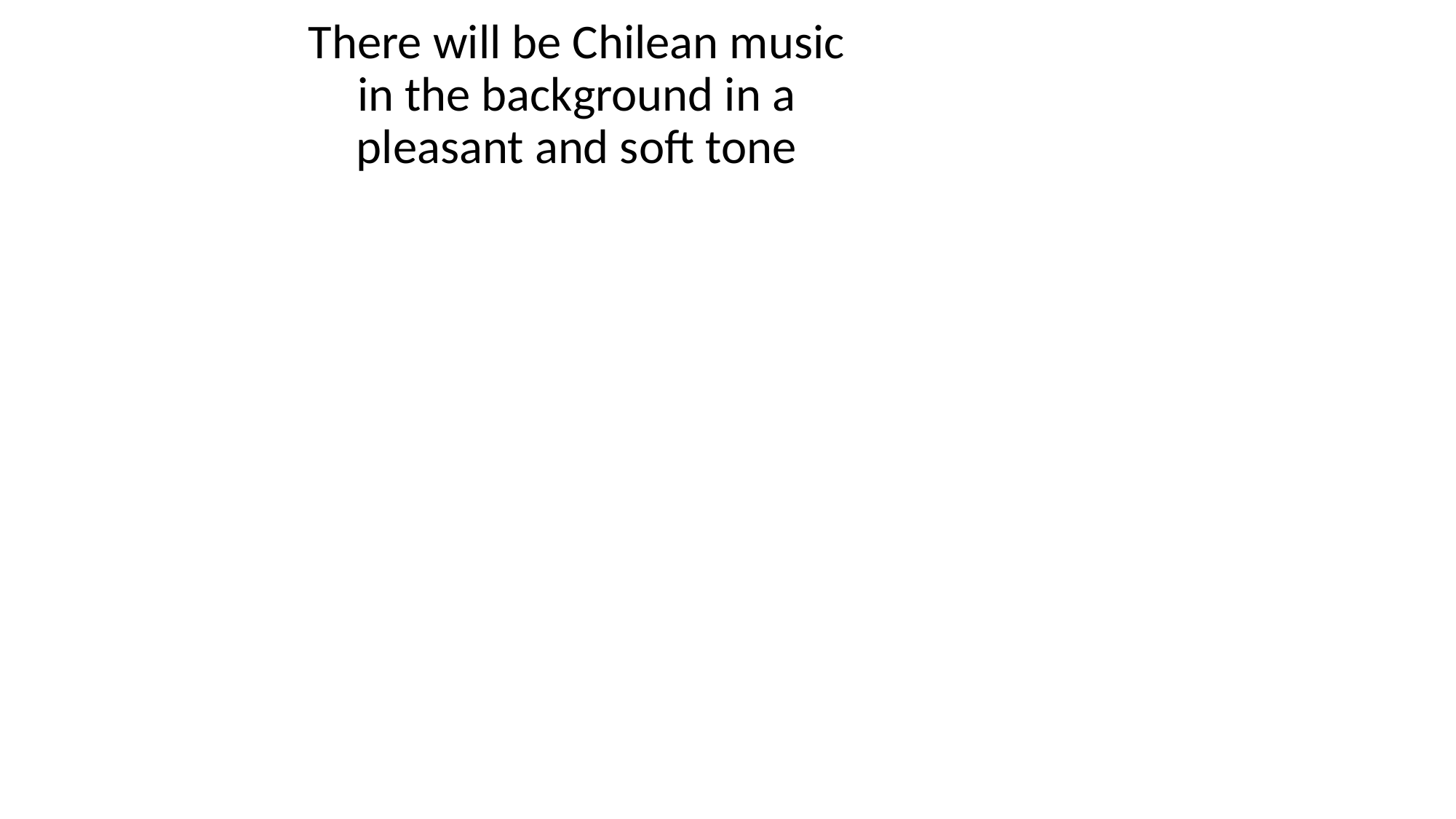

# There will be Chilean music in the background in a pleasant and soft tone